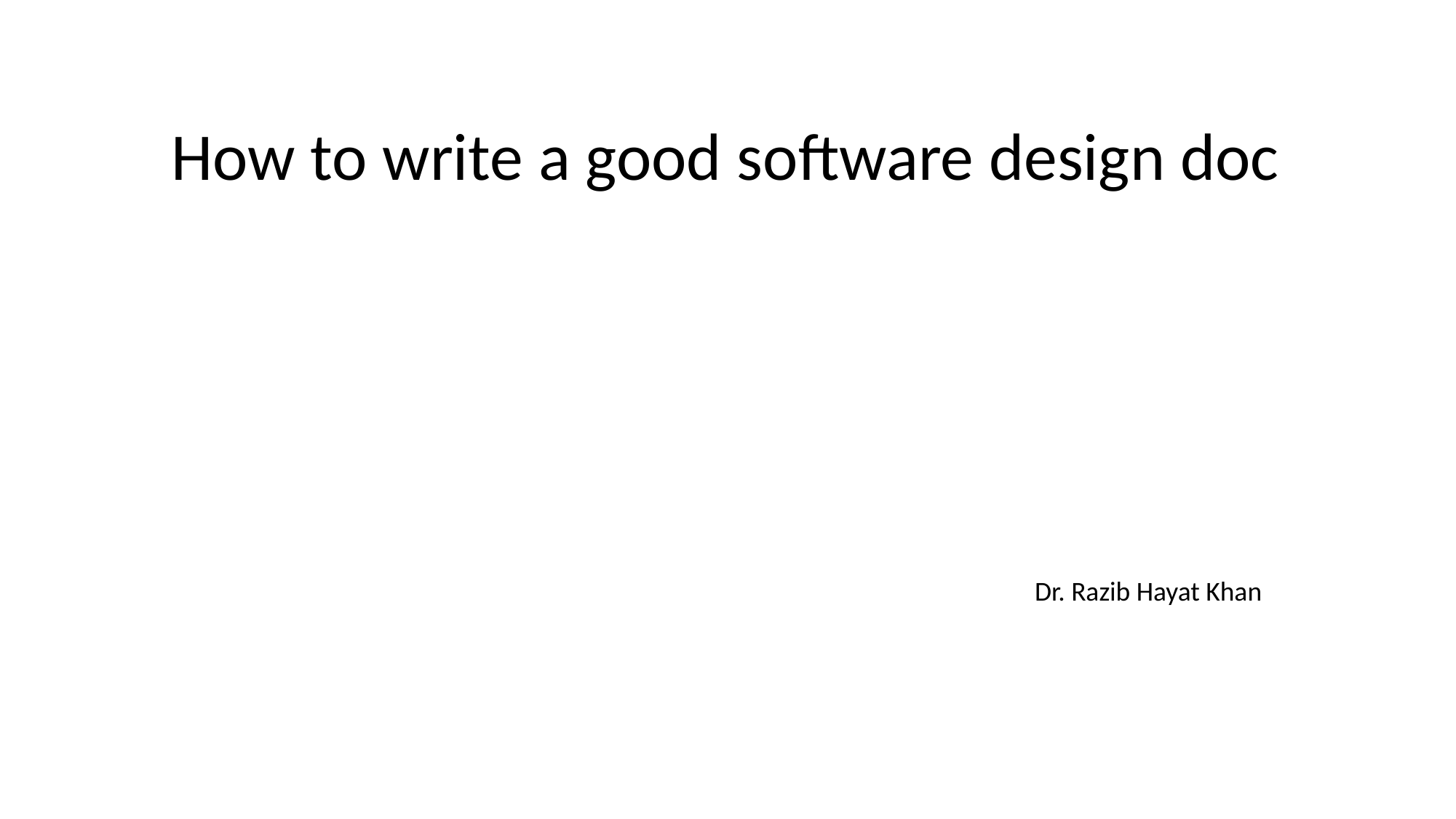

# How to write a good software design doc
Dr. Razib Hayat Khan